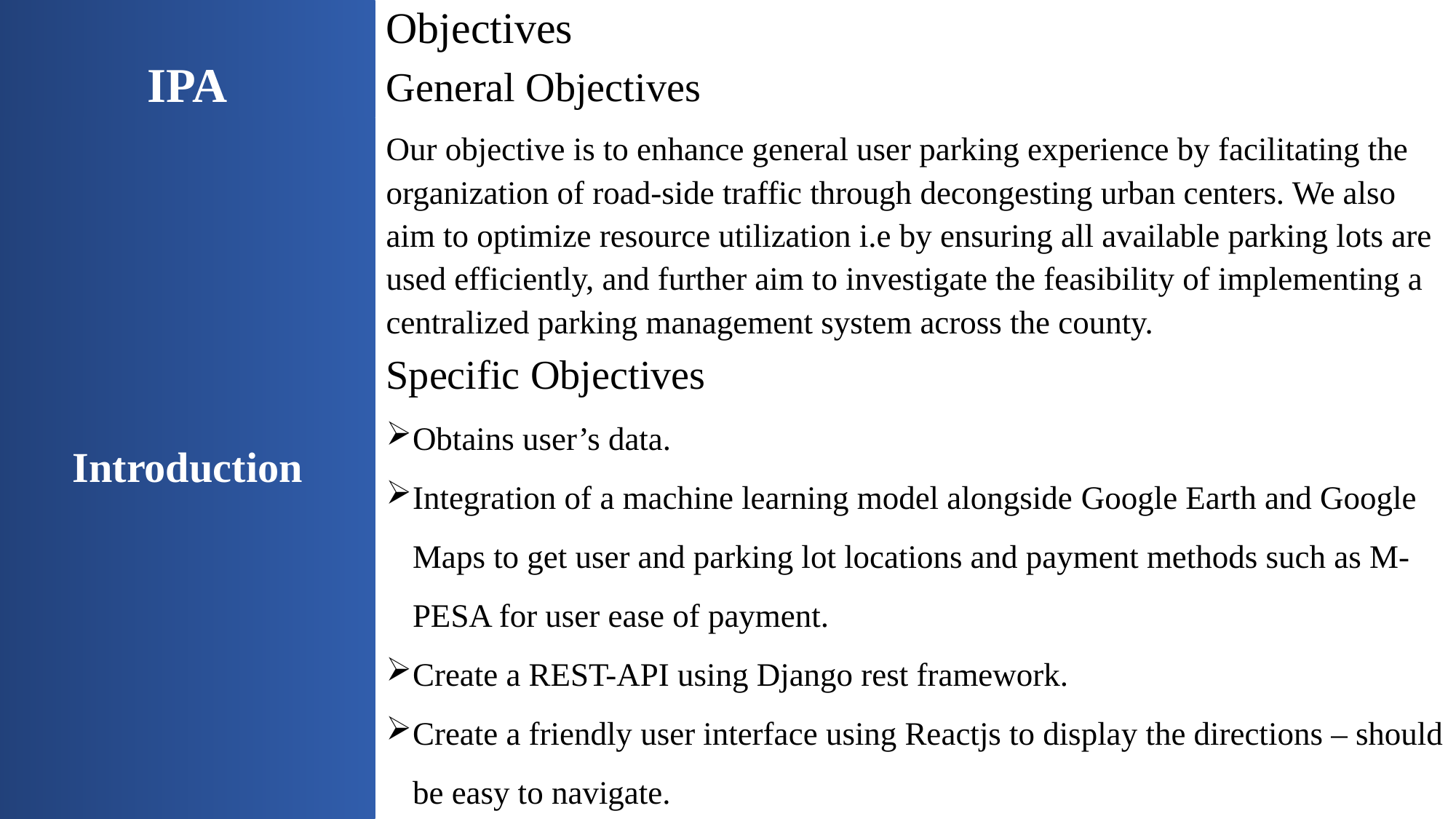

# IPA
Objectives
General Objectives
Our objective is to enhance general user parking experience by facilitating the organization of road-side traffic through decongesting urban centers. We also aim to optimize resource utilization i.e by ensuring all available parking lots are used efficiently, and further aim to investigate the feasibility of implementing a centralized parking management system across the county.
Specific Objectives
Obtains user’s data.
Integration of a machine learning model alongside Google Earth and Google Maps to get user and parking lot locations and payment methods such as M-PESA for user ease of payment.
Create a REST-API using Django rest framework.
Create a friendly user interface using Reactjs to display the directions – should be easy to navigate.

Introduction